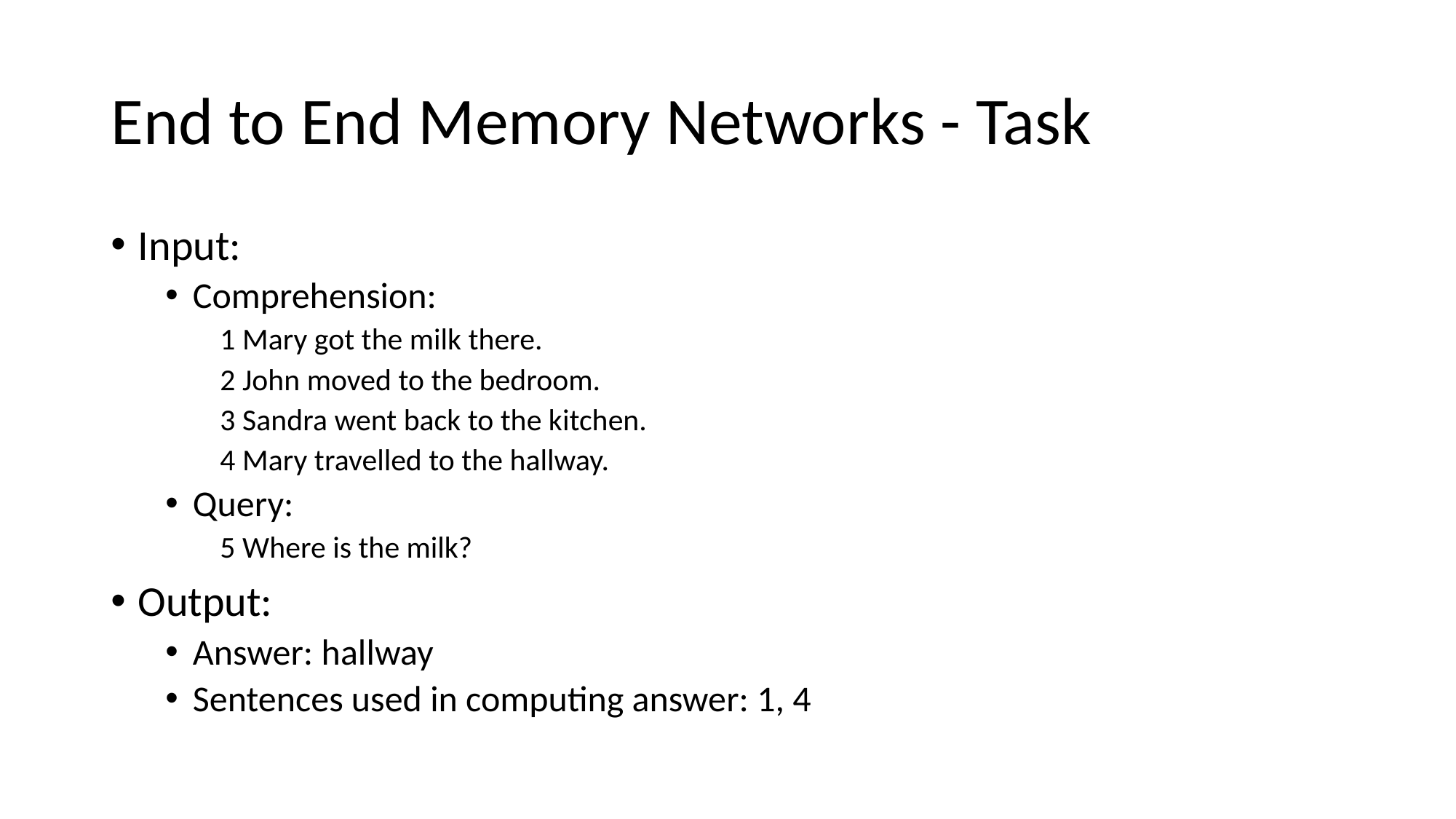

# End to End Memory Networks - Task
Input:
Comprehension:
1 Mary got the milk there.
2 John moved to the bedroom.
3 Sandra went back to the kitchen.
4 Mary travelled to the hallway.
Query:
5 Where is the milk?
Output:
Answer: hallway
Sentences used in computing answer: 1, 4